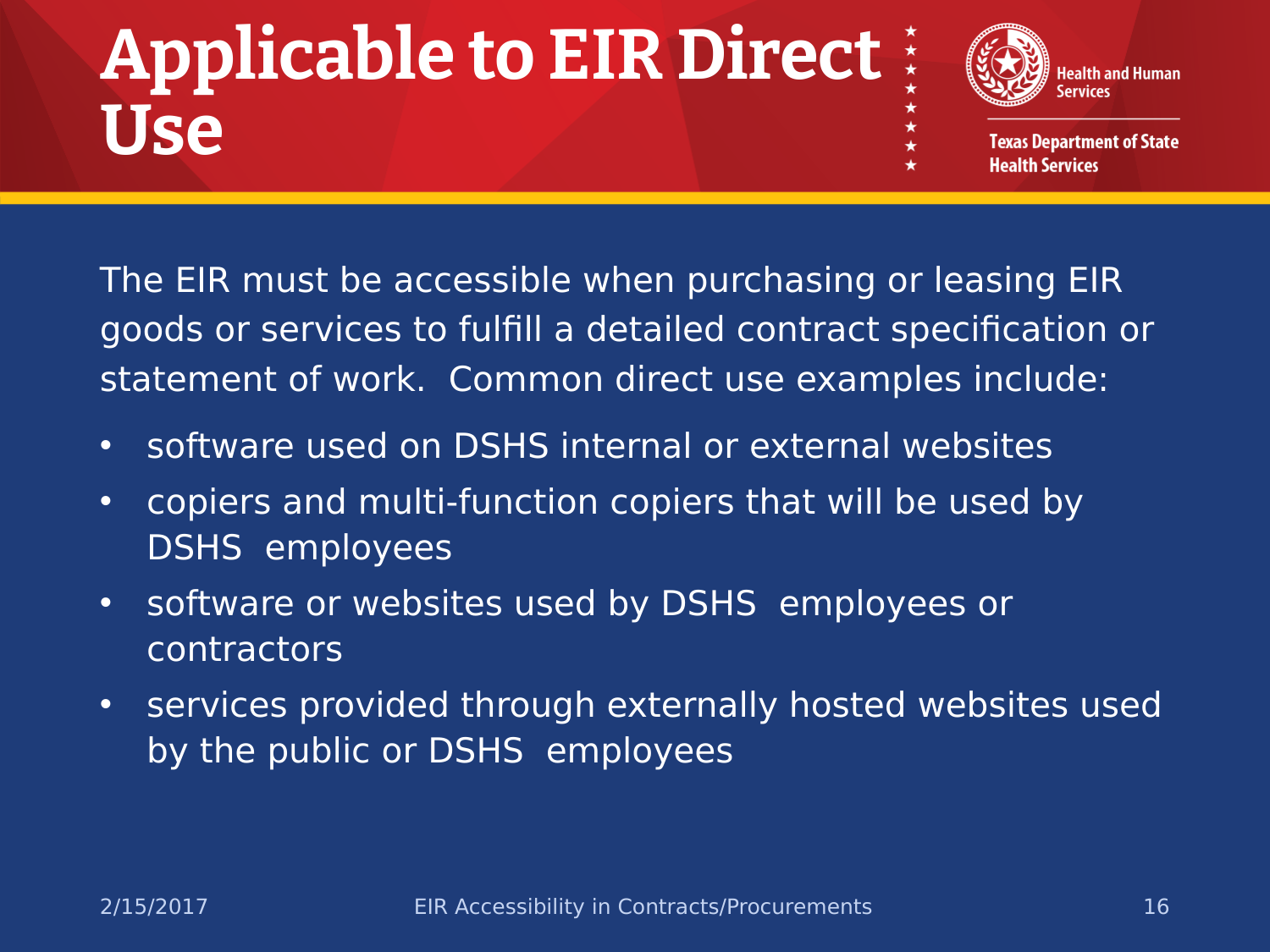

# Applicable to EIR Direct Use
The EIR must be accessible when purchasing or leasing EIR goods or services to fulfill a detailed contract specification or statement of work.  Common direct use examples include:
software used on DSHS internal or external websites
copiers and multi-function copiers that will be used by DSHS  employees
software or websites used by DSHS  employees or contractors
services provided through externally hosted websites used by the public or DSHS  employees

2/15/2017
EIR Accessibility in Contracts/Procurements
16